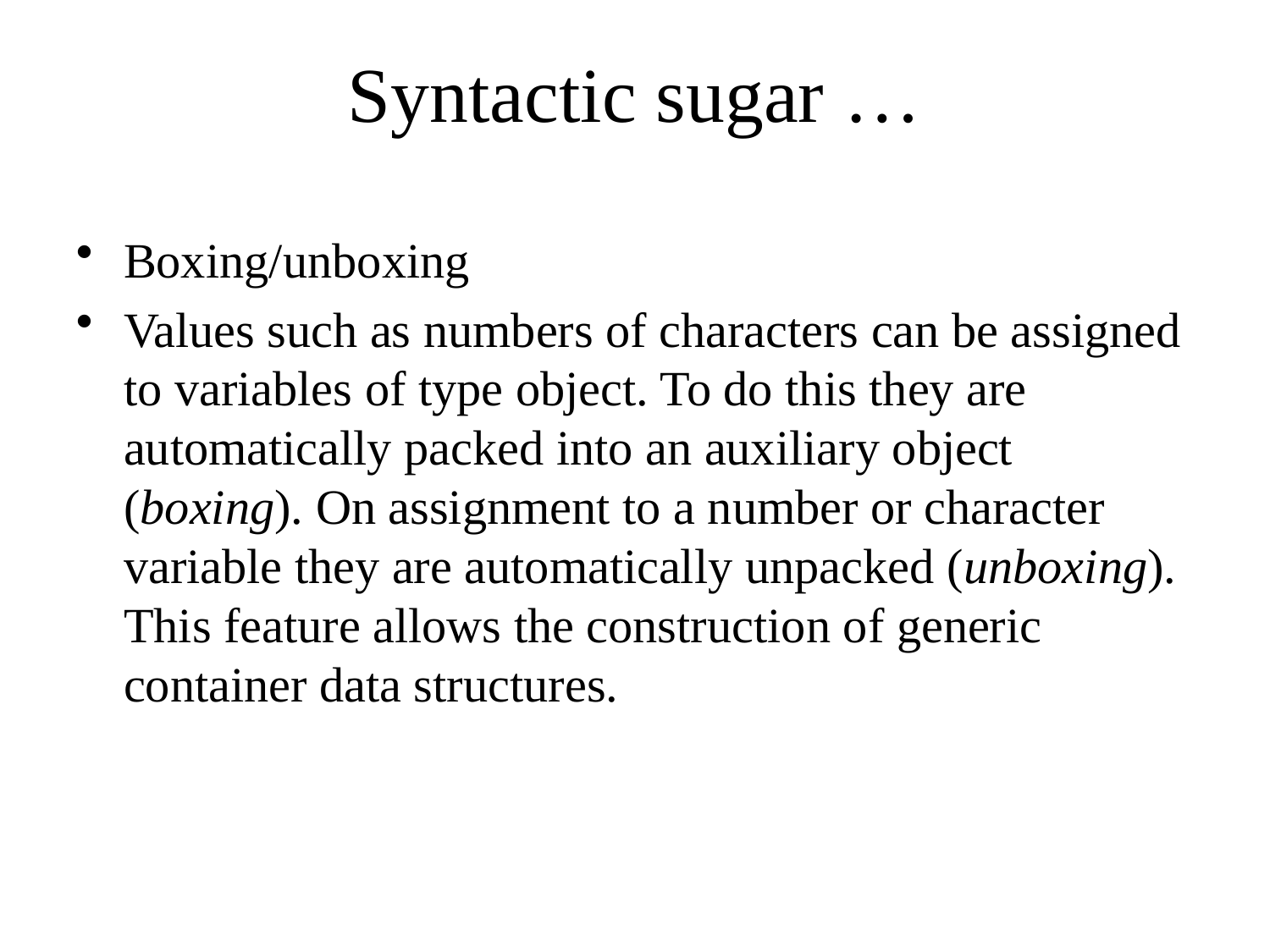

# Syntactic sugar …
Boxing/unboxing
Values such as numbers of characters can be assigned to variables of type object. To do this they are automatically packed into an auxiliary object (boxing). On assignment to a number or character variable they are automatically unpacked (unboxing). This feature allows the construction of generic container data structures.